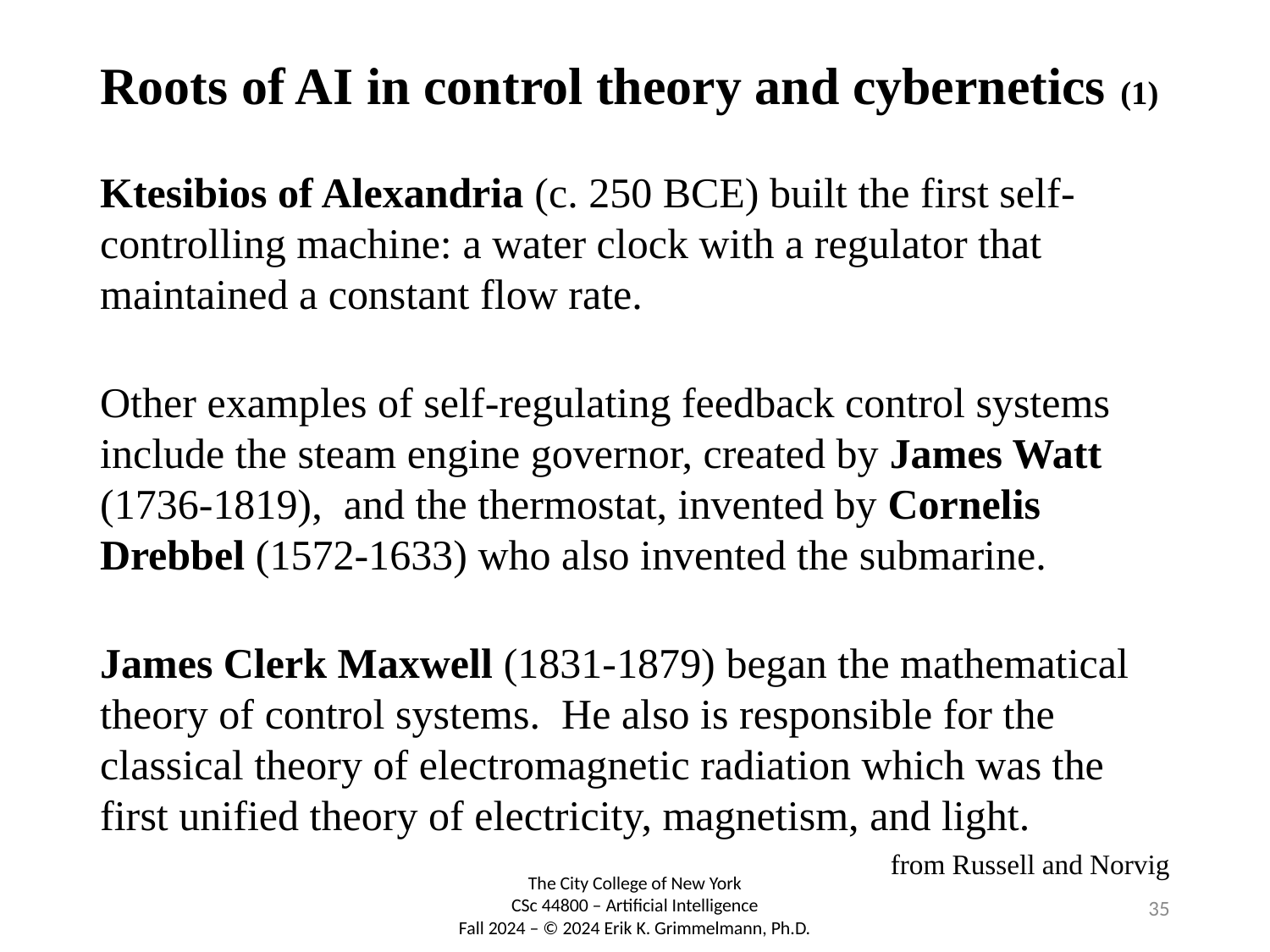

# Roots of AI in control theory and cybernetics (1)
Ktesibios of Alexandria (c. 250 BCE) built the first self-controlling machine: a water clock with a regulator that maintained a constant flow rate.

Other examples of self-regulating feedback control systems include the steam engine governor, created by James Watt (1736-1819),  and the thermostat, invented by Cornelis Drebbel (1572-1633) who also invented the submarine.

James Clerk Maxwell (1831-1879) began the mathematical theory of control systems.  He also is responsible for the classical theory of electromagnetic radiation which was the first unified theory of electricity, magnetism, and light.
from Russell and Norvig
35